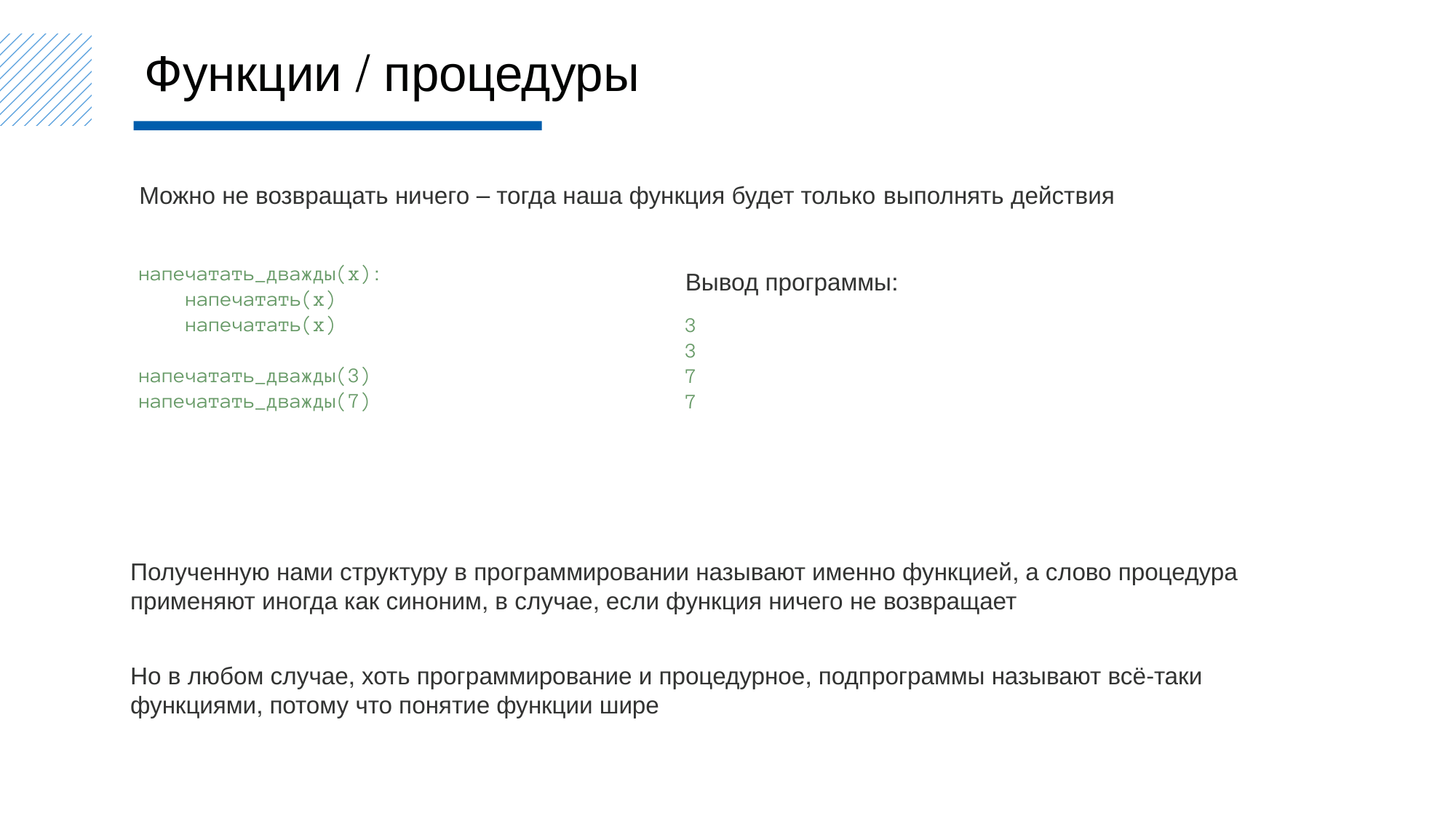

Функции / процедуры
Можно не возвращать ничего – тогда наша функция будет только выполнять действия
напечатать_дважды(x):
    напечатать(x)
    напечатать(x)

напечатать_дважды(3)
напечатать_дважды(7)
Вывод программы:
3
3
7
7
Полученную нами структуру в программировании называют именно функцией, а слово процедура применяют иногда как синоним, в случае, если функция ничего не возвращает
Но в любом случае, хоть программирование и процедурное, подпрограммы называют всё-таки функциями, потому что понятие функции шире